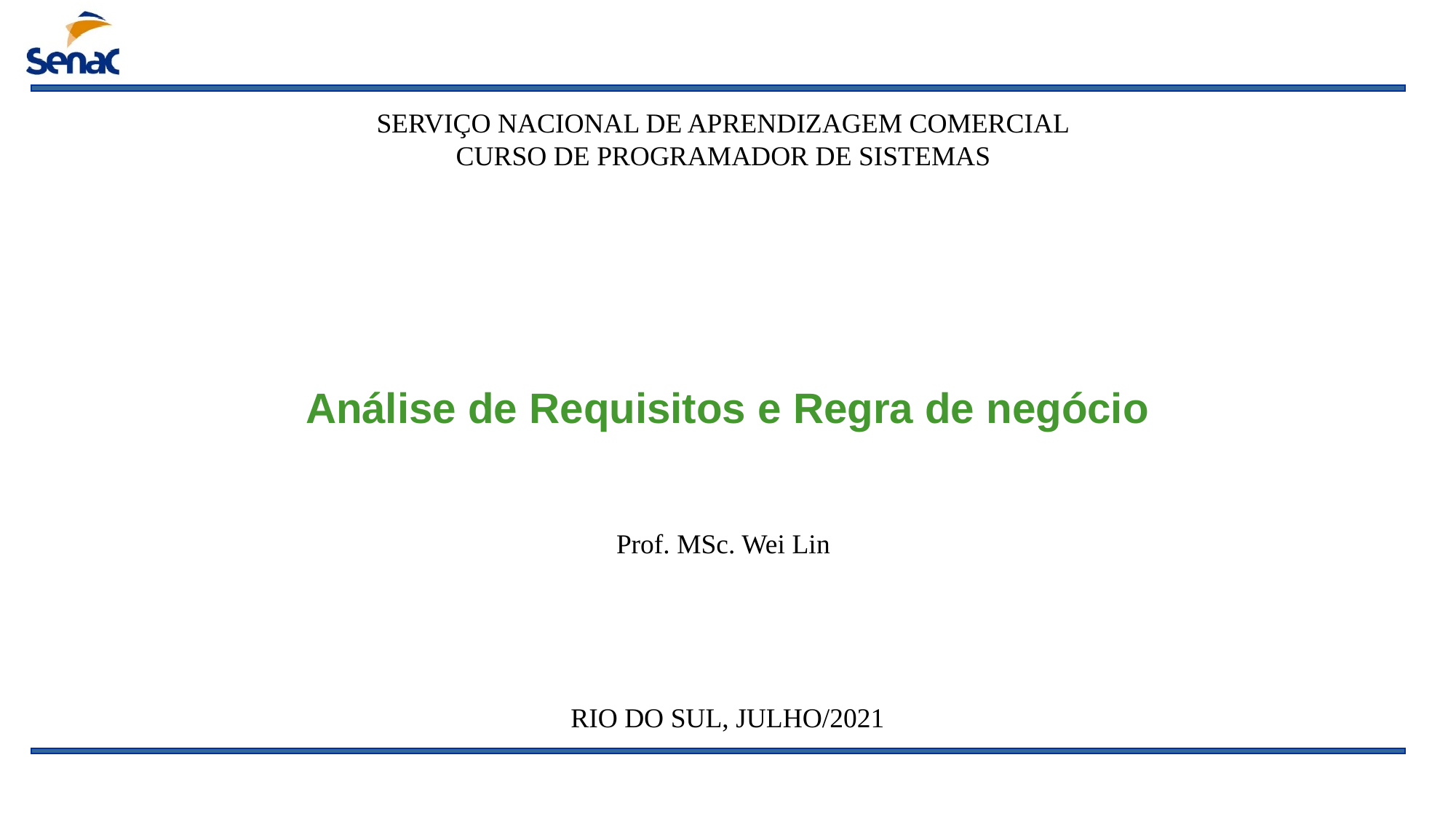

SERVIÇO NACIONAL DE APRENDIZAGEM COMERCIAL
CURSO DE PROGRAMADOR DE SISTEMAS
# Análise de Requisitos e Regra de negócio
Prof. MSc. Wei Lin
RIO DO SUL, JULHO/2021